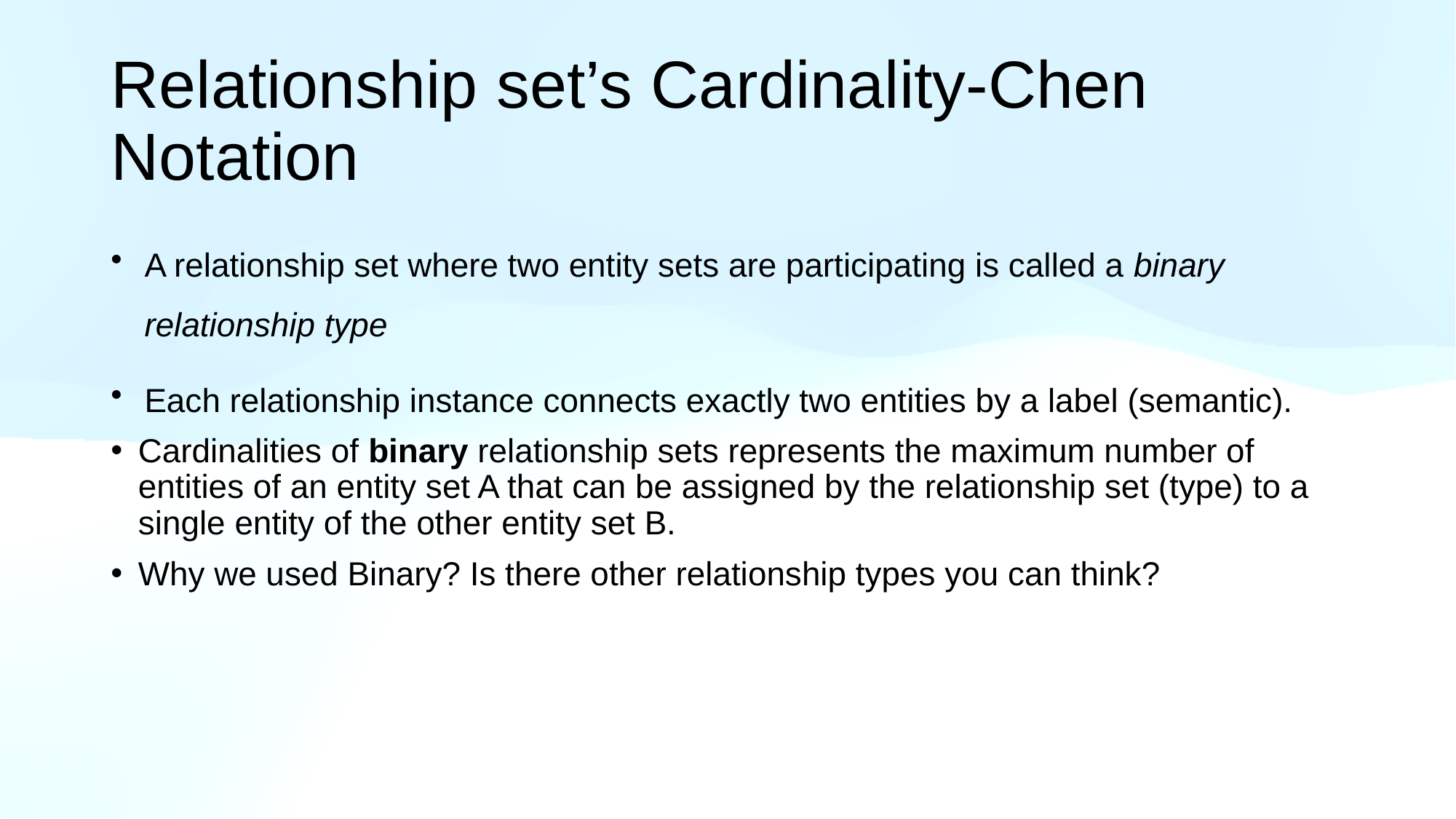

# Relationship set’s Cardinality-Chen Notation
A relationship set where two entity sets are participating is called a binary relationship type
Each relationship instance connects exactly two entities by a label (semantic).
Cardinalities of binary relationship sets represents the maximum number of entities of an entity set A that can be assigned by the relationship set (type) to a single entity of the other entity set B.
Why we used Binary? Is there other relationship types you can think?